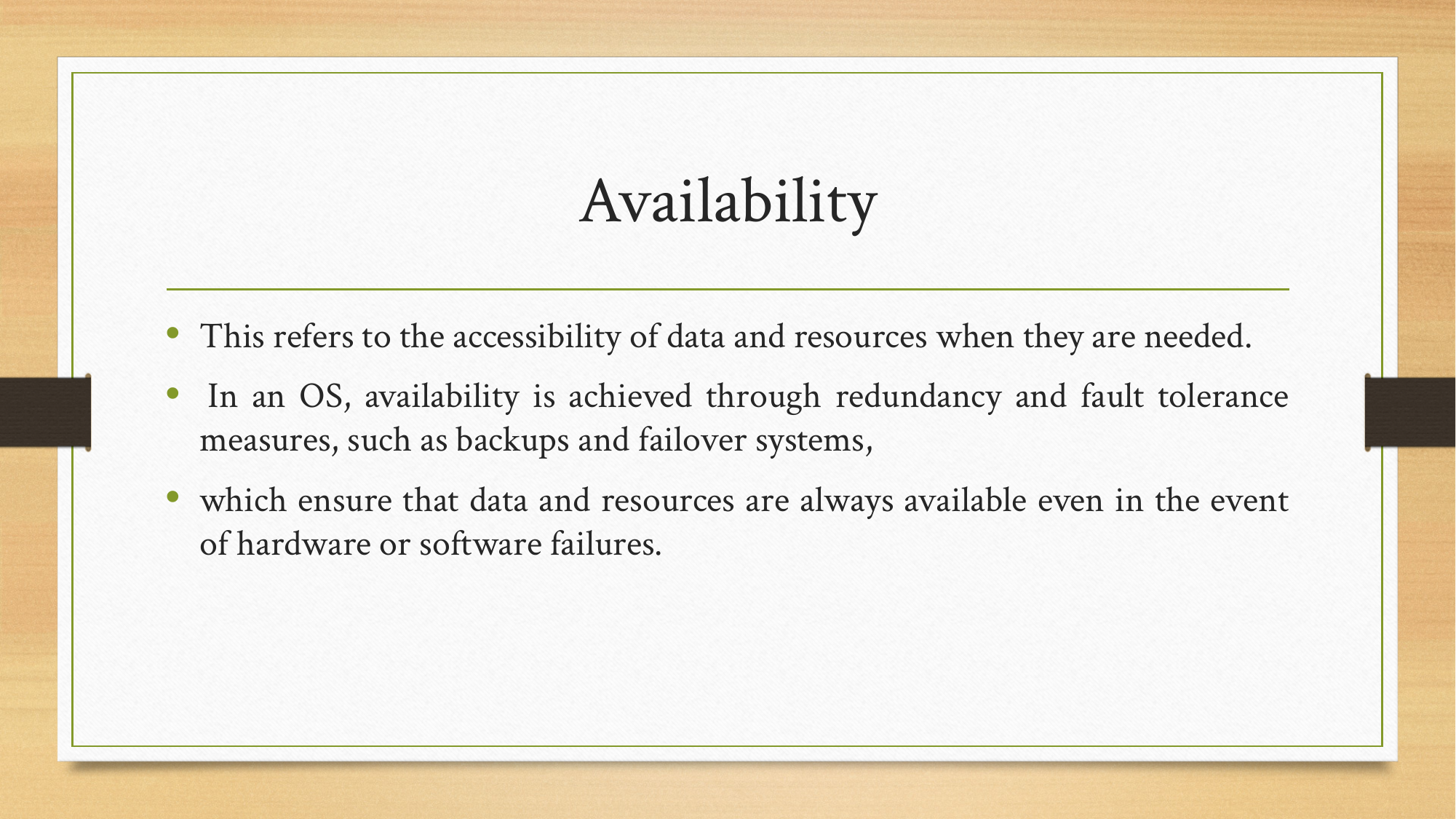

# Availability
This refers to the accessibility of data and resources when they are needed.
 In an OS, availability is achieved through redundancy and fault tolerance measures, such as backups and failover systems,
which ensure that data and resources are always available even in the event of hardware or software failures.